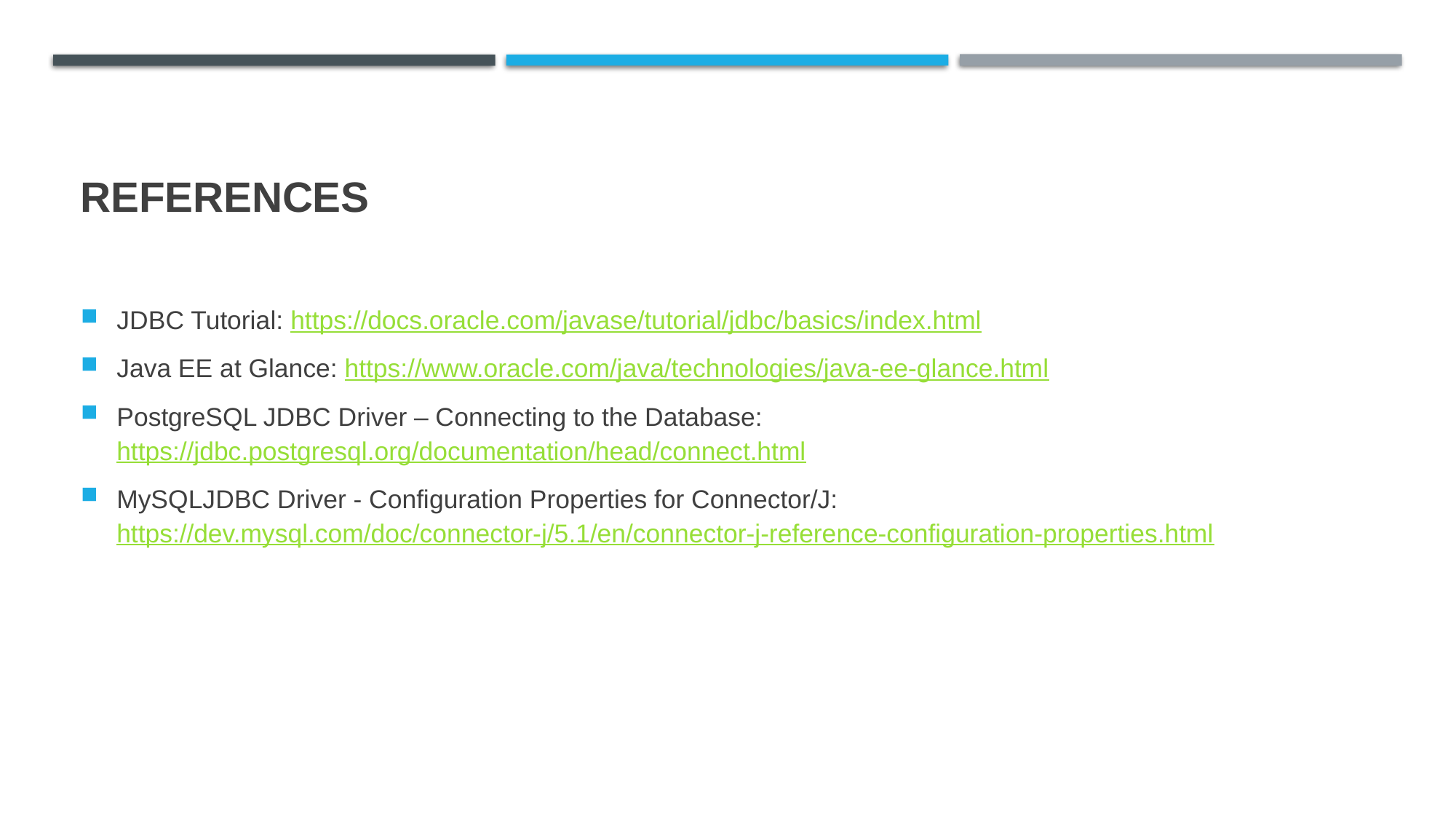

# References
JDBC Tutorial: https://docs.oracle.com/javase/tutorial/jdbc/basics/index.html
Java EE at Glance: https://www.oracle.com/java/technologies/java-ee-glance.html
PostgreSQL JDBC Driver – Connecting to the Database: https://jdbc.postgresql.org/documentation/head/connect.html
MySQLJDBC Driver - Configuration Properties for Connector/J: https://dev.mysql.com/doc/connector-j/5.1/en/connector-j-reference-configuration-properties.html